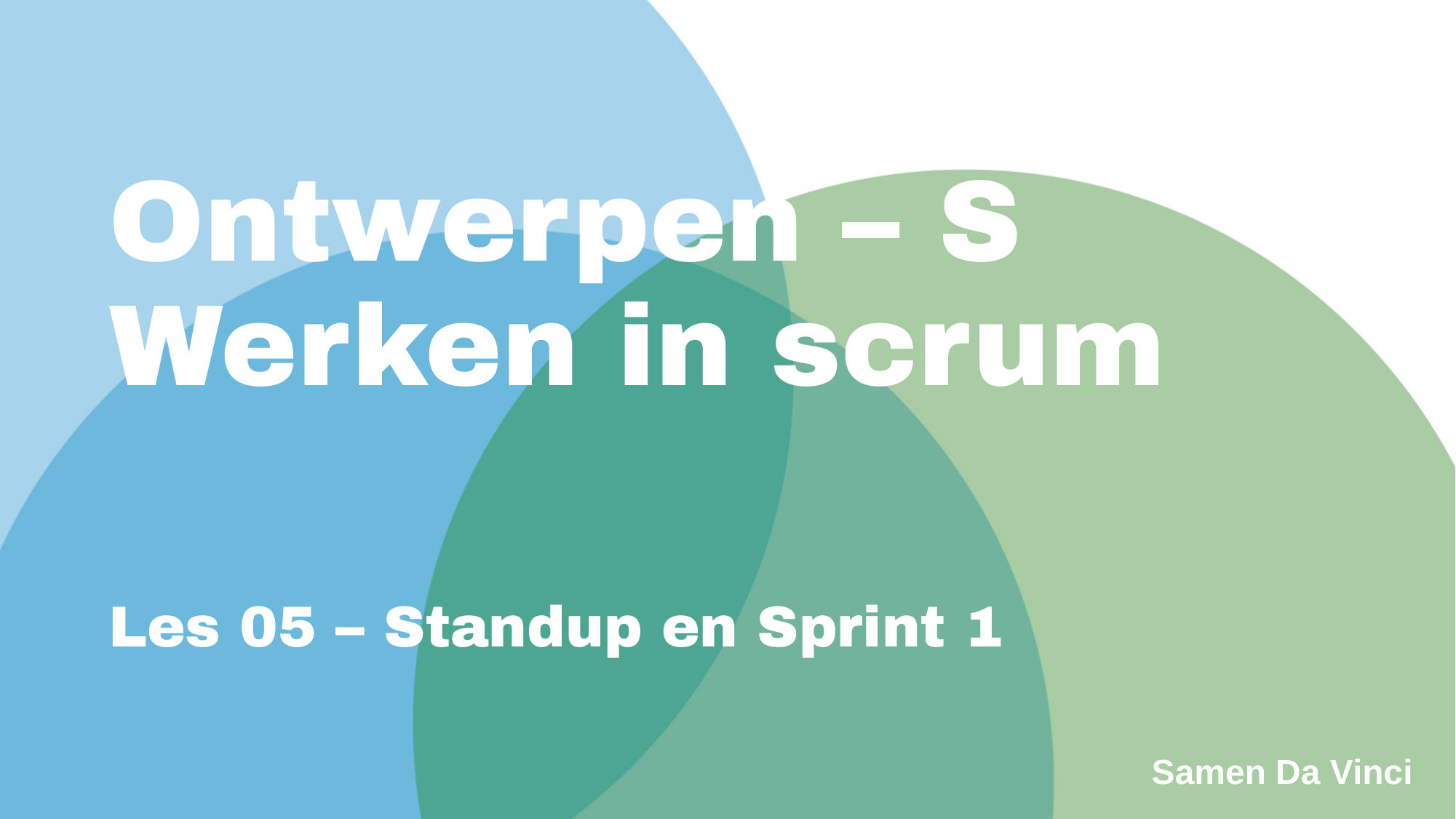

Ontwerpen – S
Werken in scrum
Les 05 – Standup en Sprint 1
Samen Da Vinci